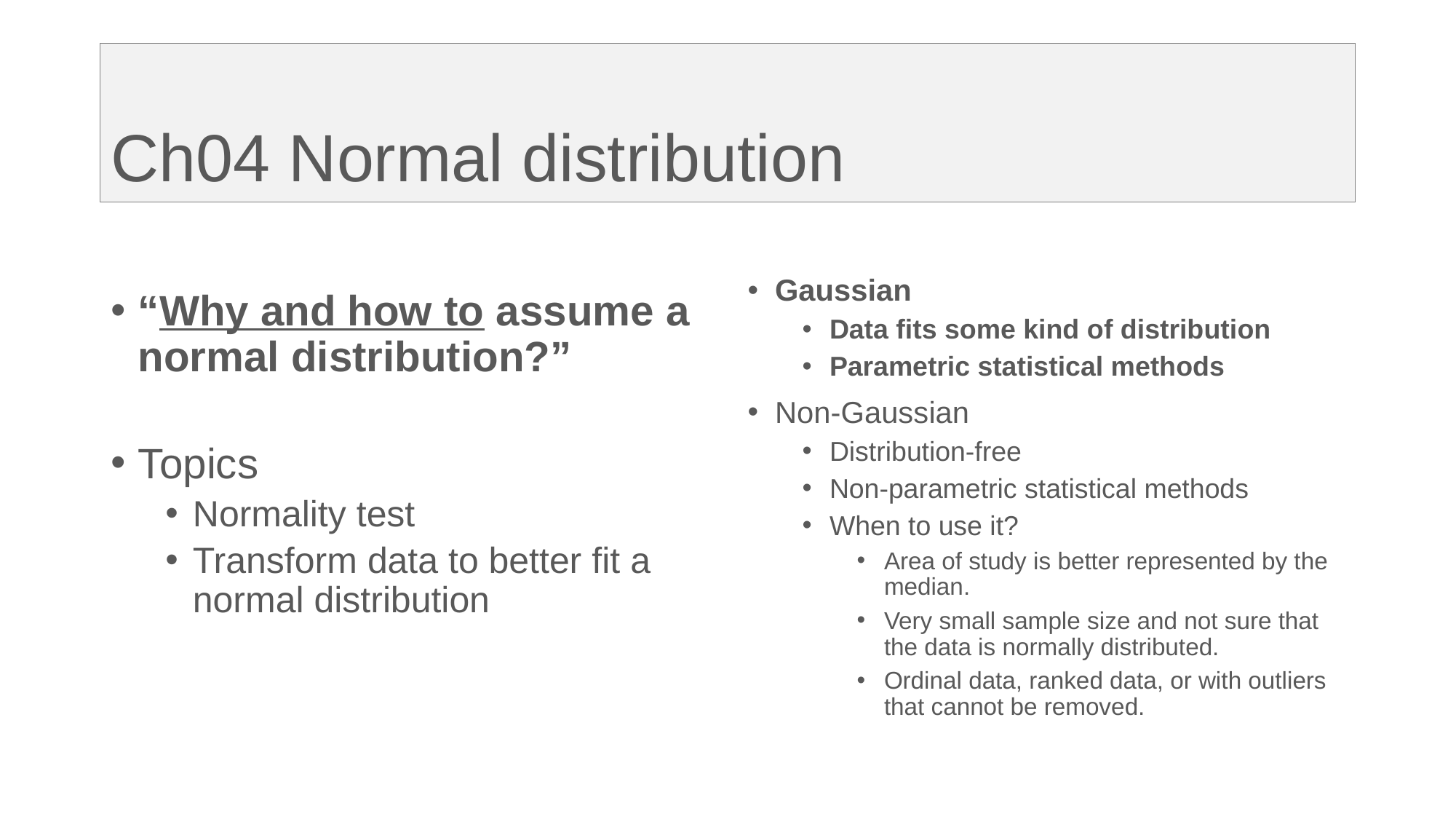

# Ch04 Normal distribution

“Why and how to assume a normal distribution?”
Topics
Normality test
Transform data to better fit a normal distribution

Gaussian
Data fits some kind of distribution
Parametric statistical methods
Non-Gaussian
Distribution-free
Non-parametric statistical methods
When to use it?
Area of study is better represented by the median.
Very small sample size and not sure that the data is normally distributed.
Ordinal data, ranked data, or with outliers that cannot be removed.